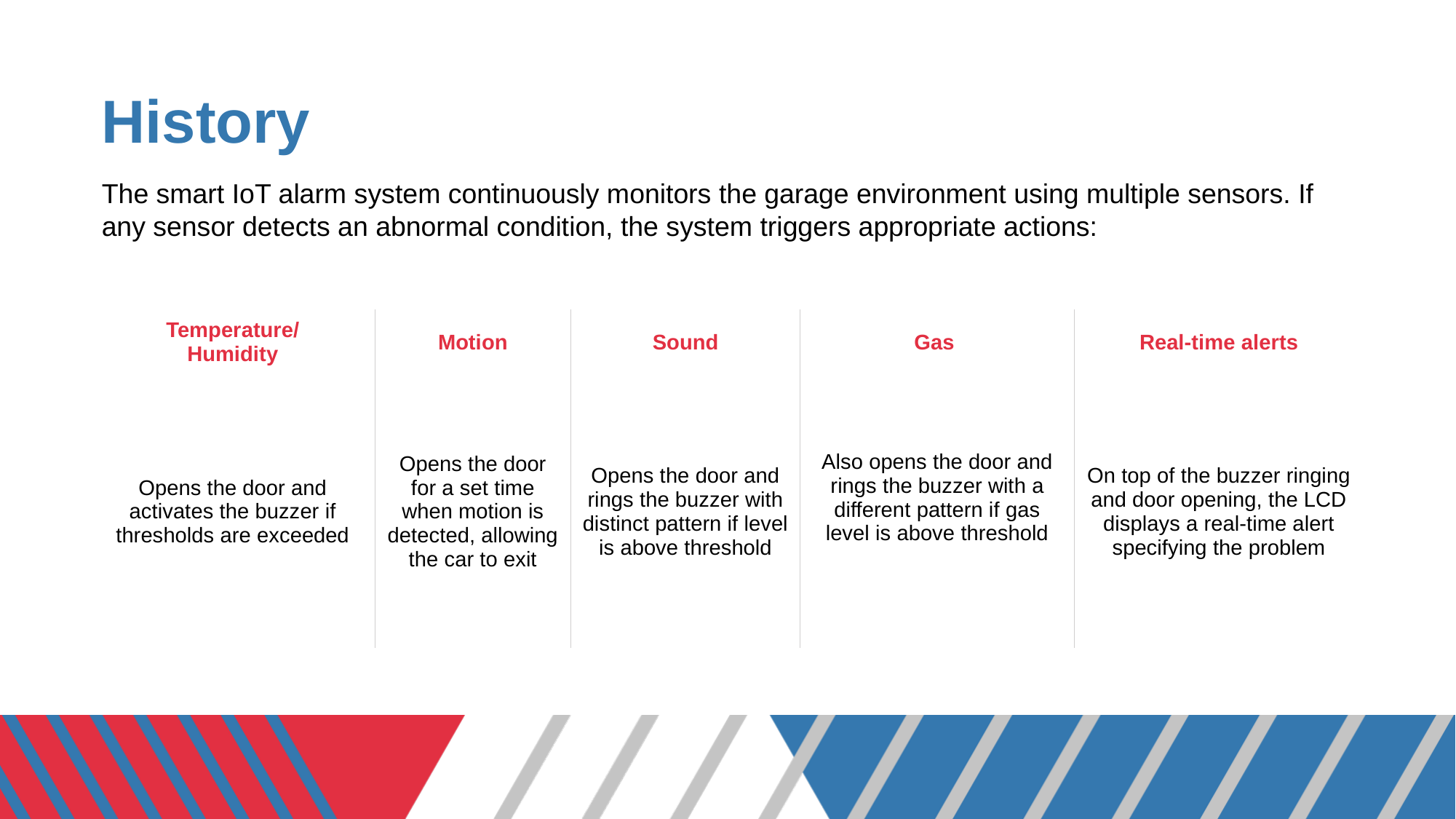

# History
The smart IoT alarm system continuously monitors the garage environment using multiple sensors. If any sensor detects an abnormal condition, the system triggers appropriate actions:
| Temperature/ Humidity | Motion | Sound | Gas | Real-time alerts |
| --- | --- | --- | --- | --- |
| Opens the door and activates the buzzer if thresholds are exceeded | Opens the door for a set time when motion is detected, allowing the car to exit | Opens the door and rings the buzzer with distinct pattern if level is above threshold | Also opens the door and rings the buzzer with a different pattern if gas level is above threshold | On top of the buzzer ringing and door opening, the LCD displays a real-time alert specifying the problem |